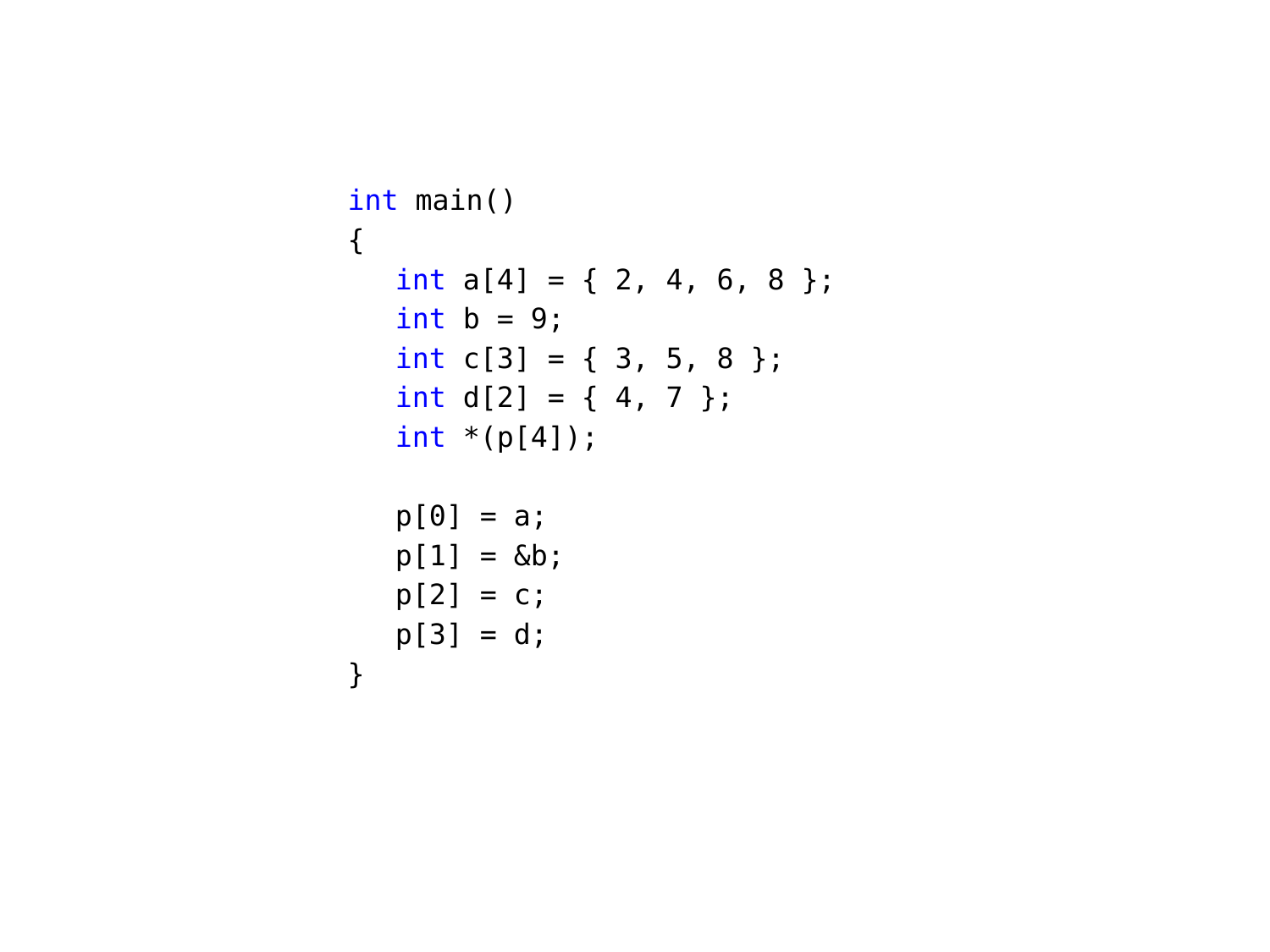

int main()
{
	int a[4] = { 2, 4, 6, 8 };
	int b = 9;
	int c[3] = { 3, 5, 8 };
	int d[2] = { 4, 7 };
	int *(p[4]);

	p[0] = a;
	p[1] = &b;
	p[2] = c;
	p[3] = d;
}